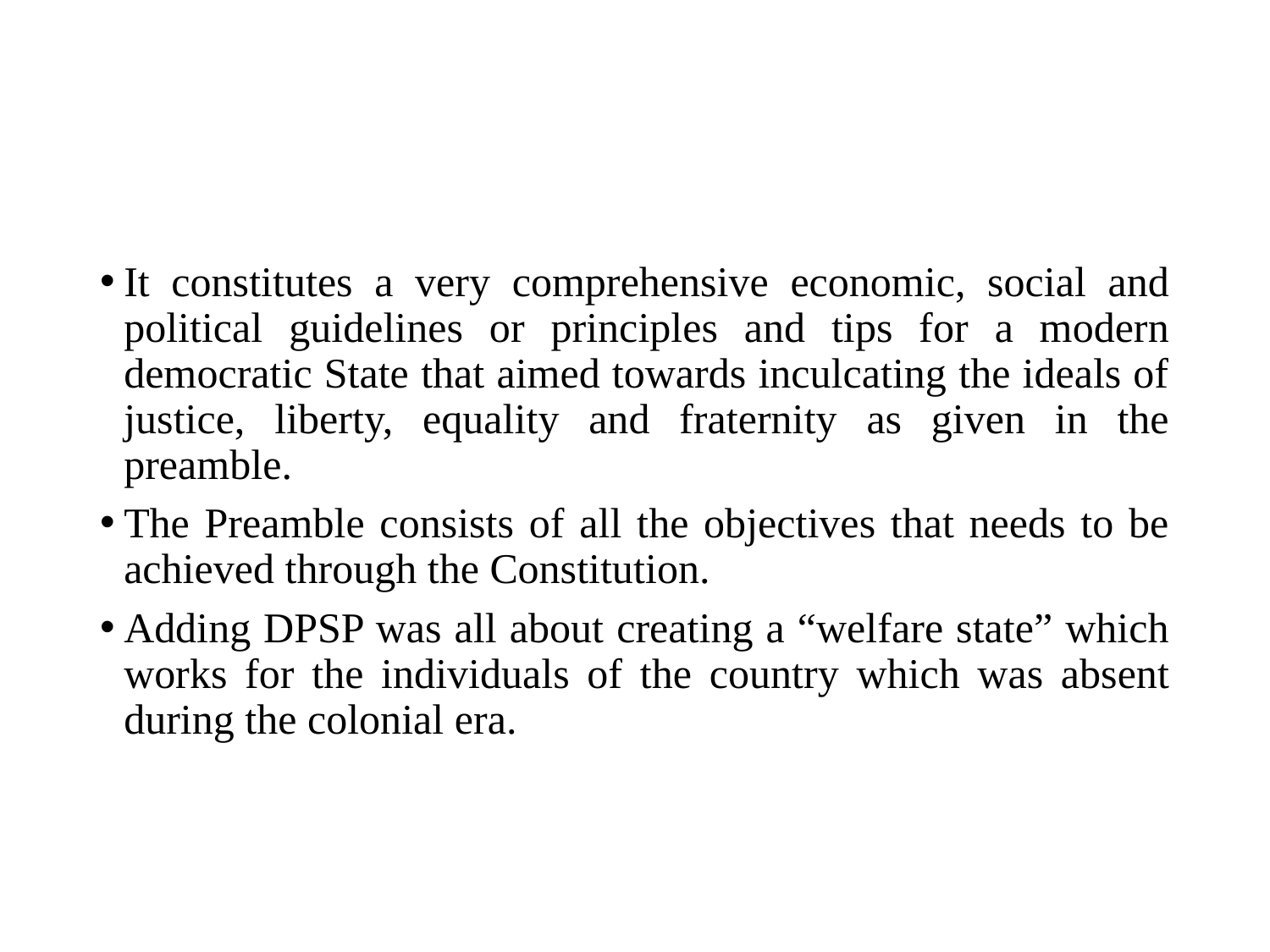

It constitutes a very comprehensive economic, social and political guidelines or principles and tips for a modern democratic State that aimed towards inculcating the ideals of justice, liberty, equality and fraternity as given in the preamble.
The Preamble consists of all the objectives that needs to be achieved through the Constitution.
Adding DPSP was all about creating a “welfare state” which works for the individuals of the country which was absent during the colonial era.